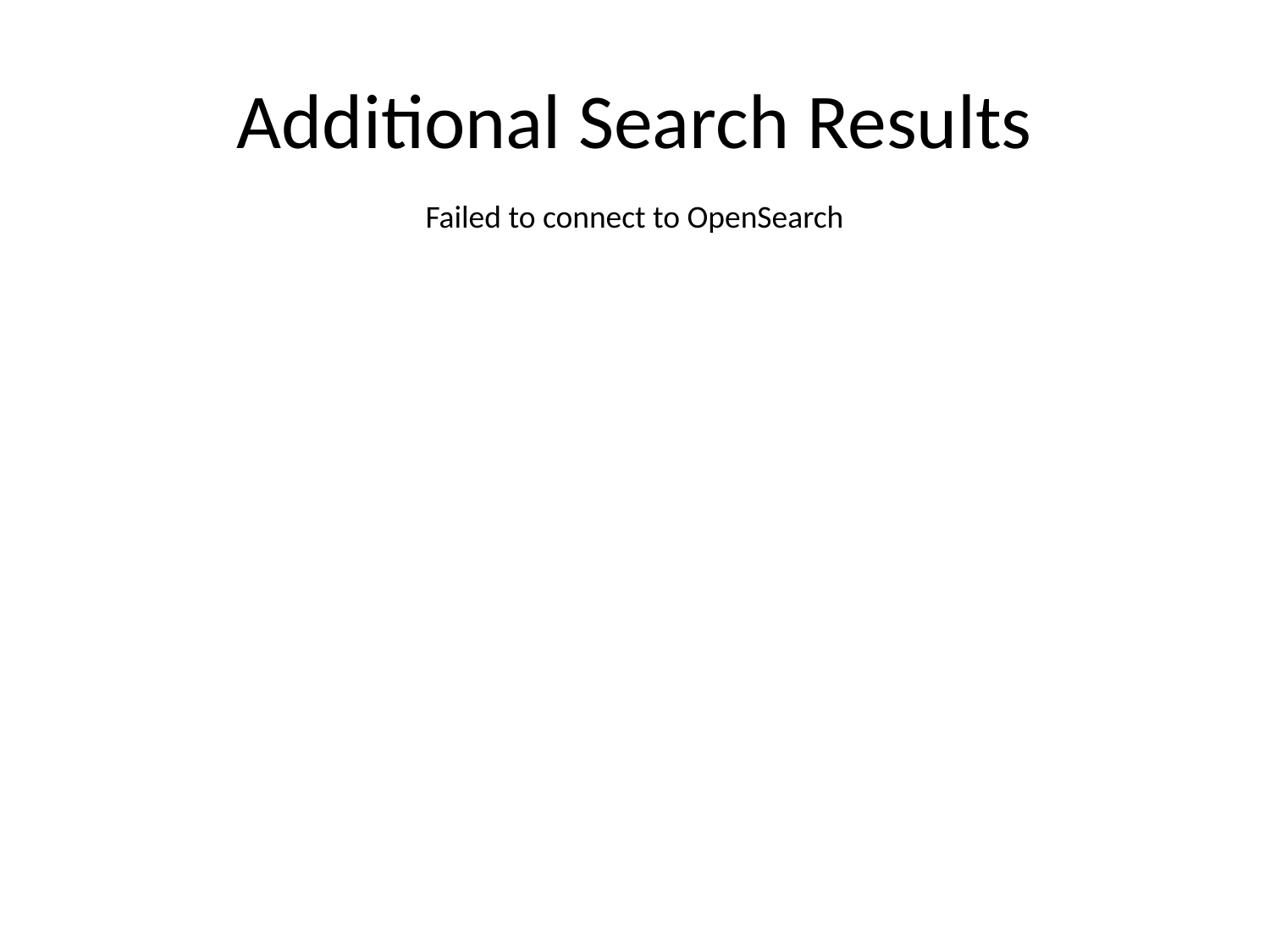

# Additional Search Results
Failed to connect to OpenSearch